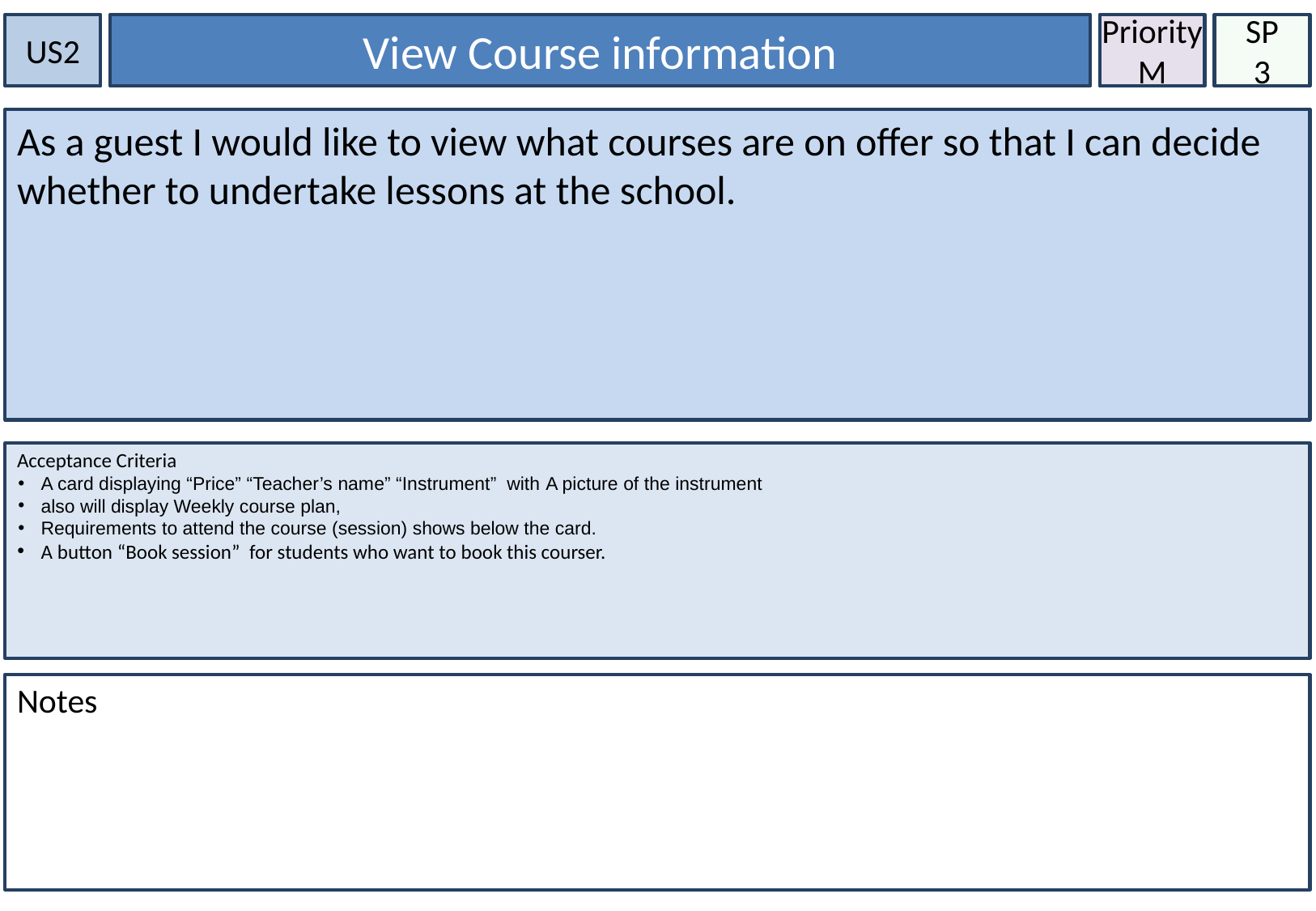

US2
View Course information
Priority
M
SP
3
As a guest I would like to view what courses are on offer so that I can decide whether to undertake lessons at the school.
Acceptance Criteria
A card displaying “Price” “Teacher’s name” “Instrument”  with A picture of the instrument
also will display Weekly course plan,
Requirements to attend the course (session) shows below the card.
A button “Book session”  for students who want to book this courser.
Notes